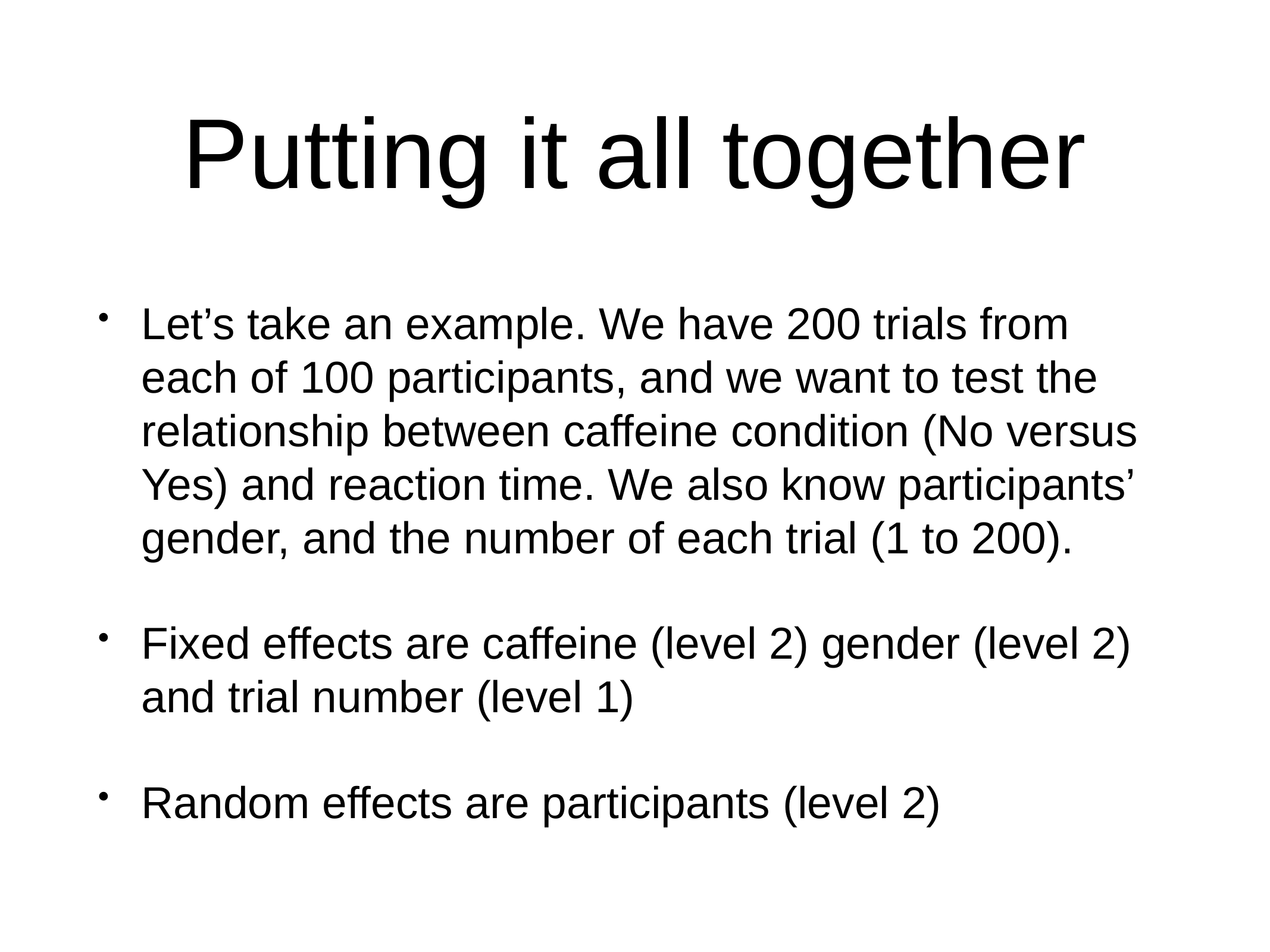

# Putting it all together
Let’s take an example. We have 200 trials from each of 100 participants, and we want to test the relationship between caffeine condition (No versus Yes) and reaction time. We also know participants’ gender, and the number of each trial (1 to 200).
Fixed effects are caffeine (level 2) gender (level 2) and trial number (level 1)
Random effects are participants (level 2)